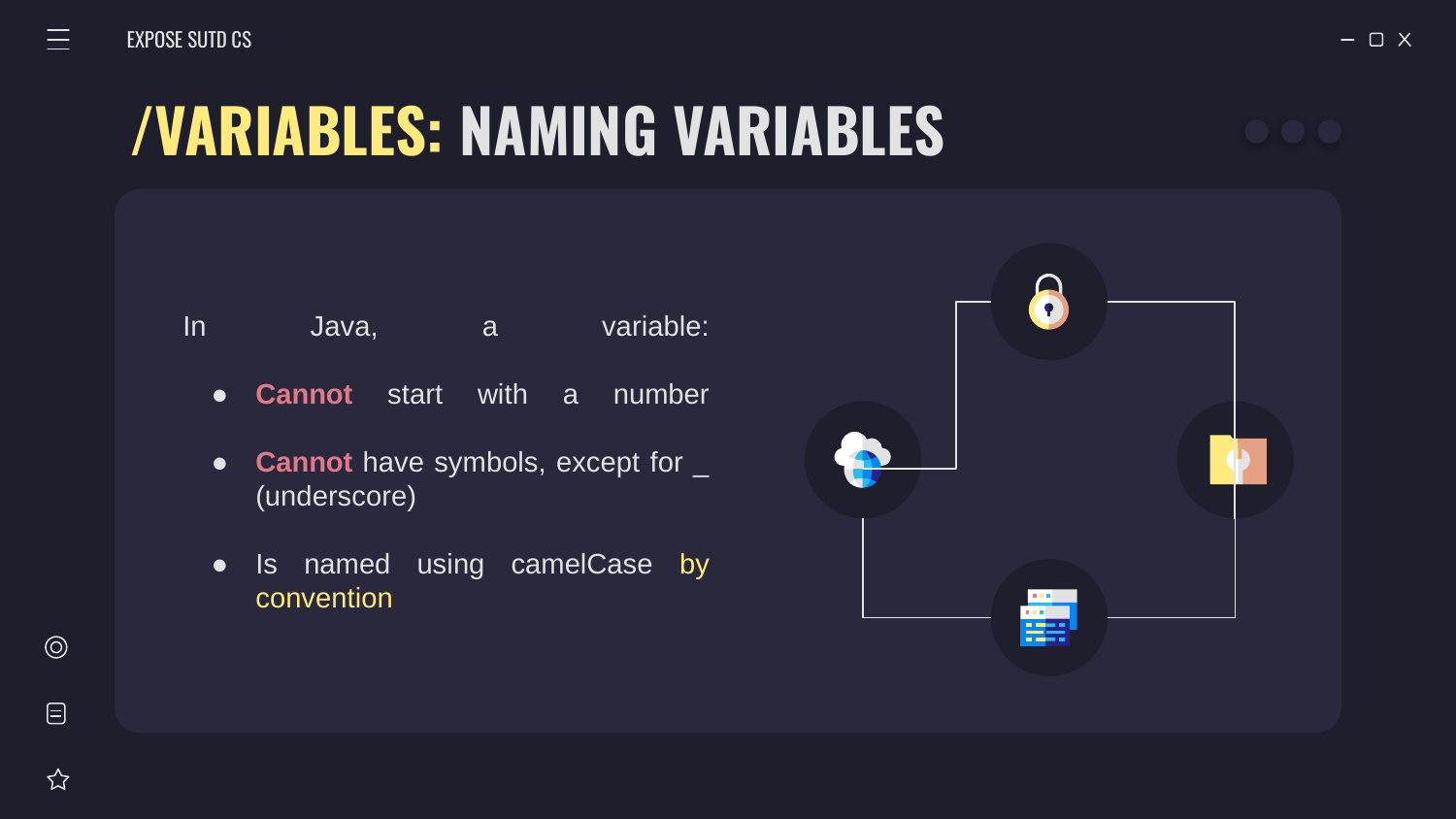

EXPOSE SUTD CS

# /VARIABLES: NAMING VARIABLES

In Java, a variable:
Cannot start with a number
Cannot have symbols, except for _ (underscore)
Is named using camelCase by convention